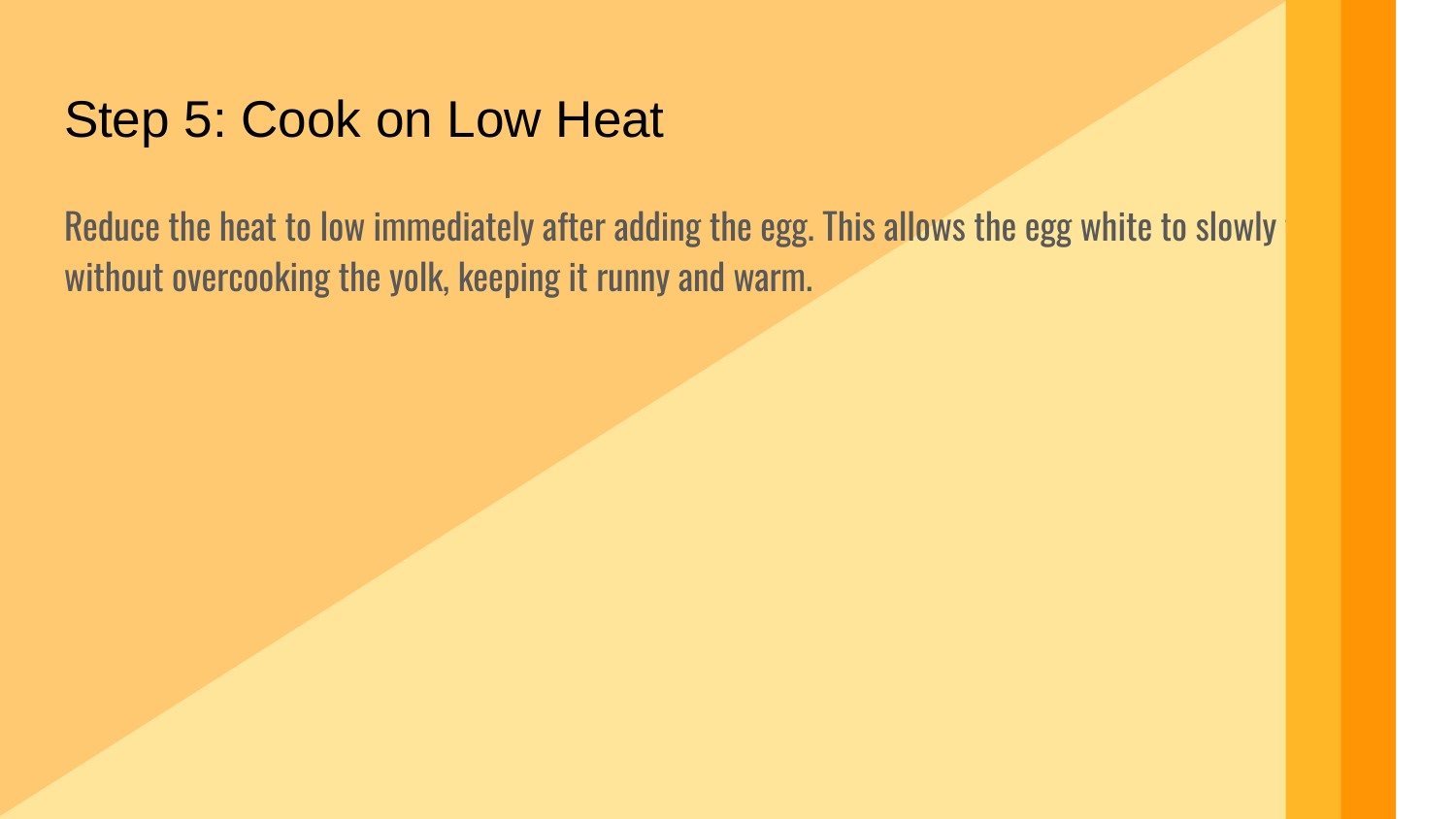

Step 5: Cook on Low Heat
Reduce the heat to low immediately after adding the egg. This allows the egg white to slowly firm up without overcooking the yolk, keeping it runny and warm.